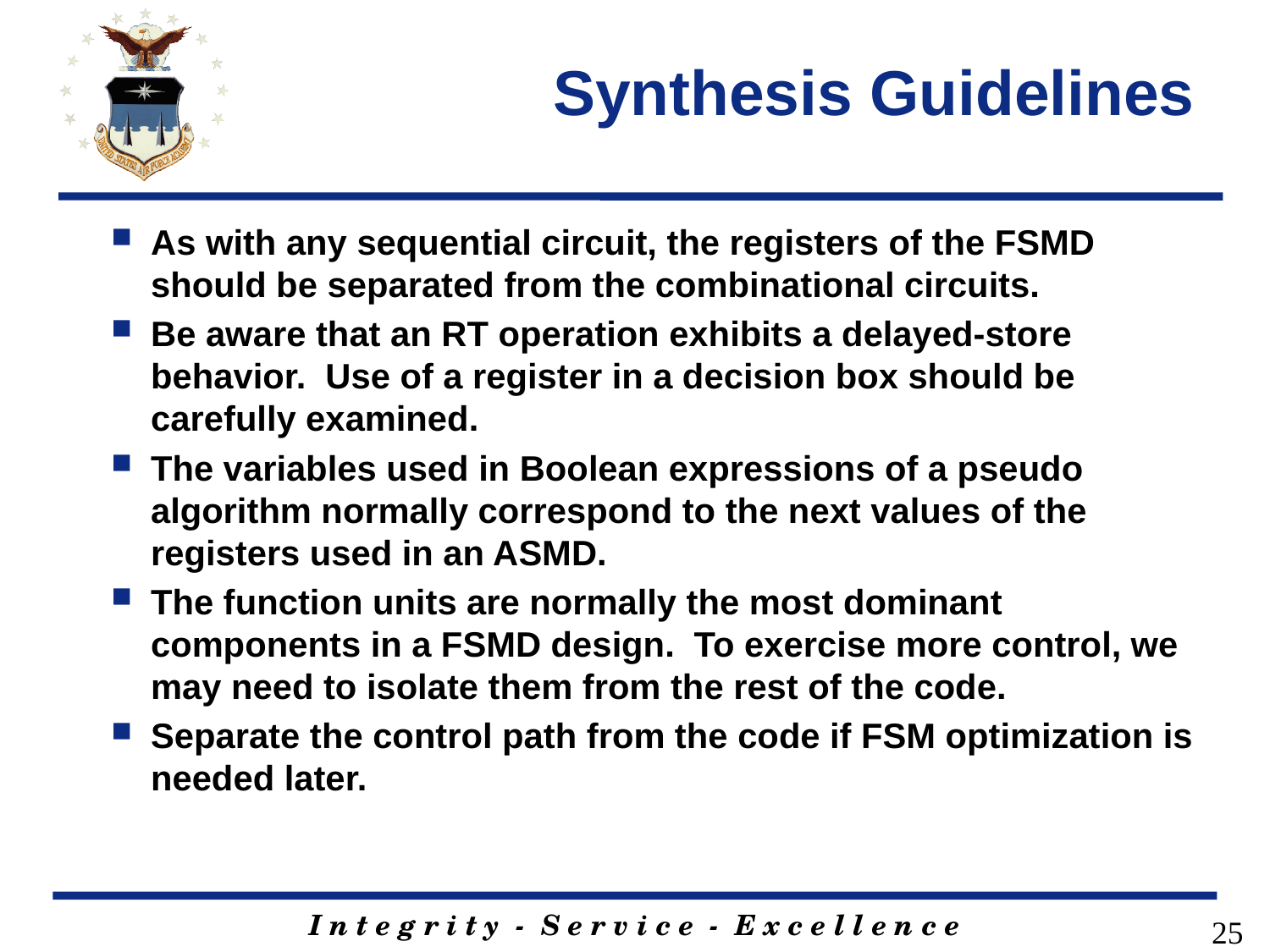

# Synthesis Guidelines
As with any sequential circuit, the registers of the FSMD should be separated from the combinational circuits.
Be aware that an RT operation exhibits a delayed-store behavior.  Use of a register in a decision box should be carefully examined.
The variables used in Boolean expressions of a pseudo algorithm normally correspond to the next values of the registers used in an ASMD.
The function units are normally the most dominant components in a FSMD design.  To exercise more control, we may need to isolate them from the rest of the code.
Separate the control path from the code if FSM optimization is needed later.

25